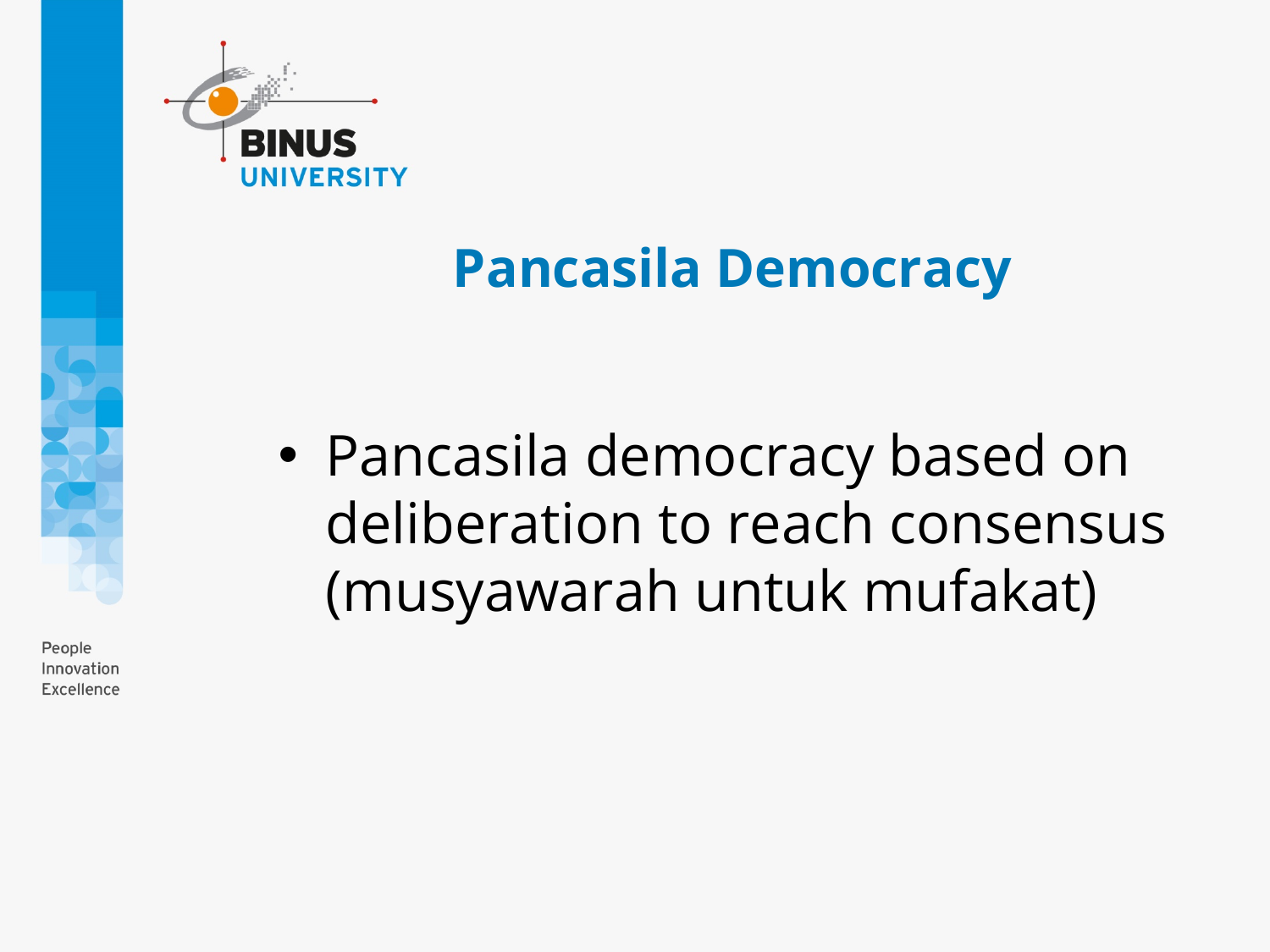

# Pancasila Democracy

Pancasila democracy based on  deliberation to reach consensus (musyawarah untuk mufakat)